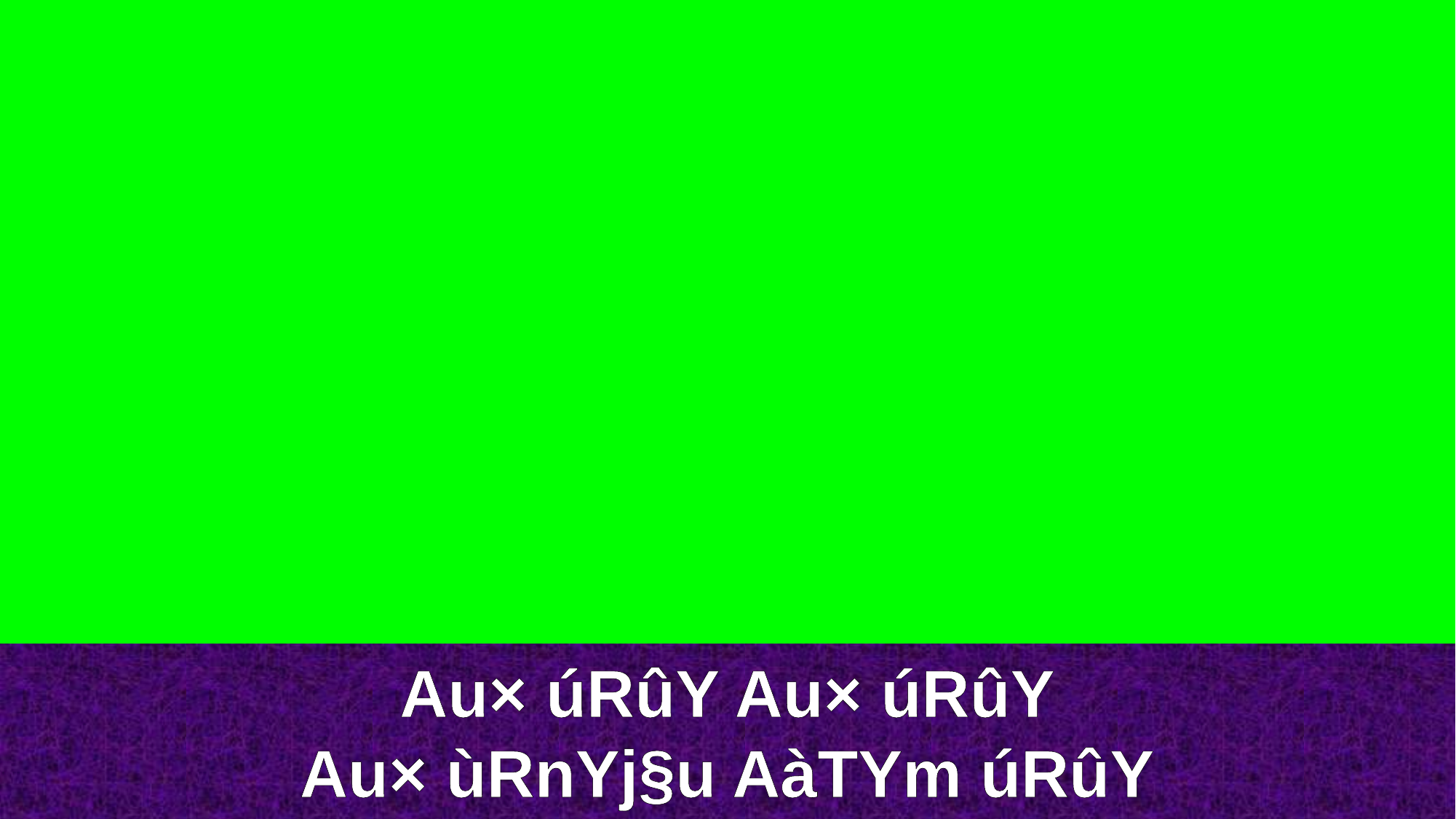

Au× úRûY Au× úRûY
Au× ùRnYj§u AàTYm úRûY